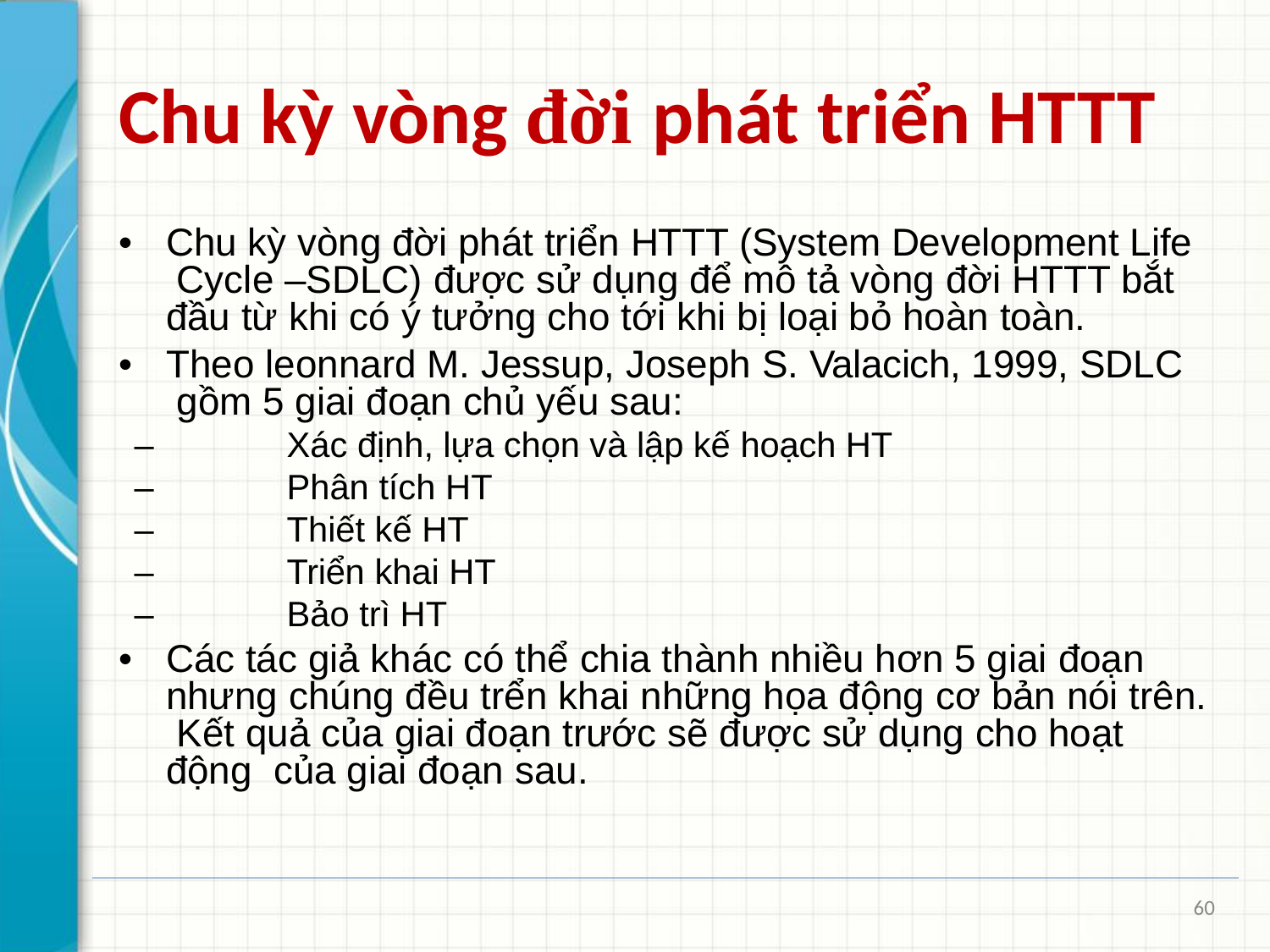

# Chu kỳ vòng đời phát triển HTTT
•	Chu kỳ vòng đời phát triển HTTT (System Development Life  Cycle –SDLC) được sử dụng để mô tả vòng đời HTTT bắt  đầu từ khi có ý tưởng cho tới khi bị loại bỏ hoàn toàn.
•	Theo leonnard M. Jessup, Joseph S. Valacich, 1999, SDLC  gồm 5 giai đoạn chủ yếu sau:
–	Xác định, lựa chọn và lập kế hoạch HT
–	Phân tích HT
–	Thiết kế HT
–	Triển khai HT
–	Bảo trì HT
•	Các tác giả khác có thể chia thành nhiều hơn 5 giai đoạn  nhưng chúng đều trển khai những họa động cơ bản nói trên.  Kết quả của giai đoạn trước sẽ được sử dụng cho hoạt động  của giai đoạn sau.

60